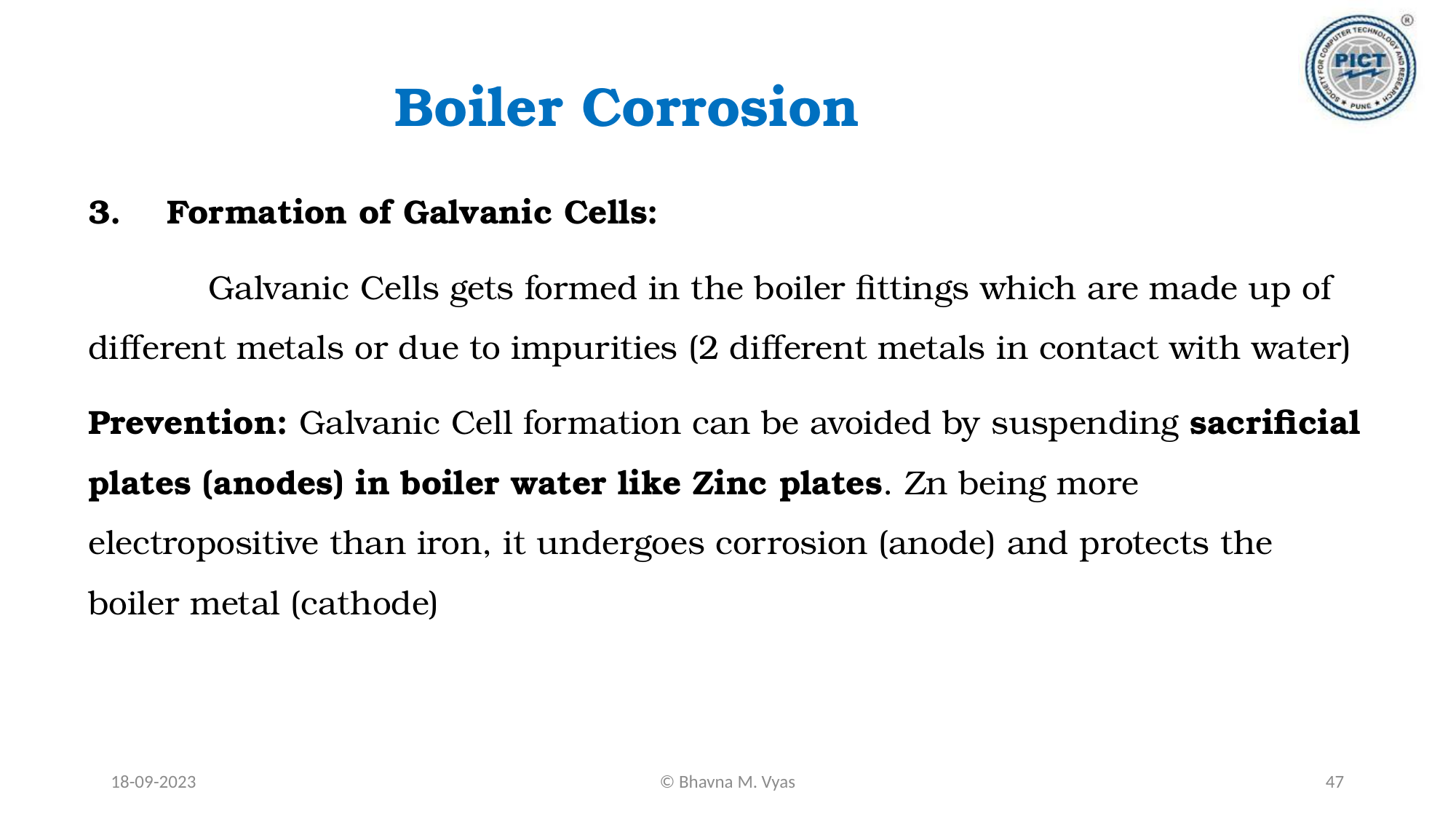

Boiler Corrosion
3.    Formation of Galvanic Cells:
	 Galvanic Cells gets formed in the boiler fittings which are made up of different metals or due to impurities (2 different metals in contact with water)
Prevention: Galvanic Cell formation can be avoided by suspending sacrificial plates (anodes) in boiler water like Zinc plates. Zn being more electropositive than iron, it undergoes corrosion (anode) and protects the boiler metal (cathode)
18-09-2023
© Bhavna M. Vyas
47